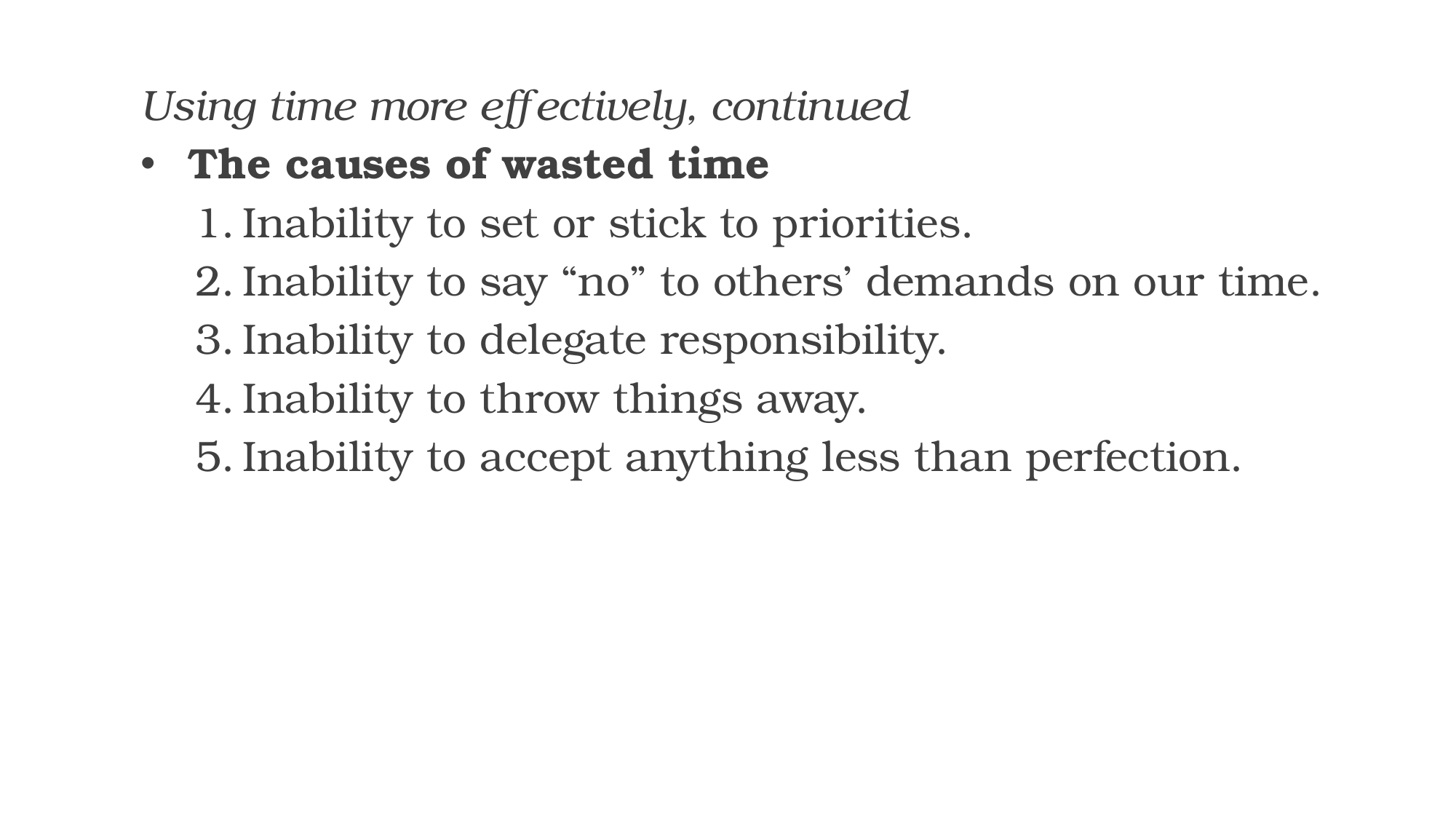

Using time more effectively, continued
The causes of wasted time
Inability to set or stick to priorities.
Inability to say “no” to others’ demands on our time.
Inability to delegate responsibility.
Inability to throw things away.
Inability to accept anything less than perfection.